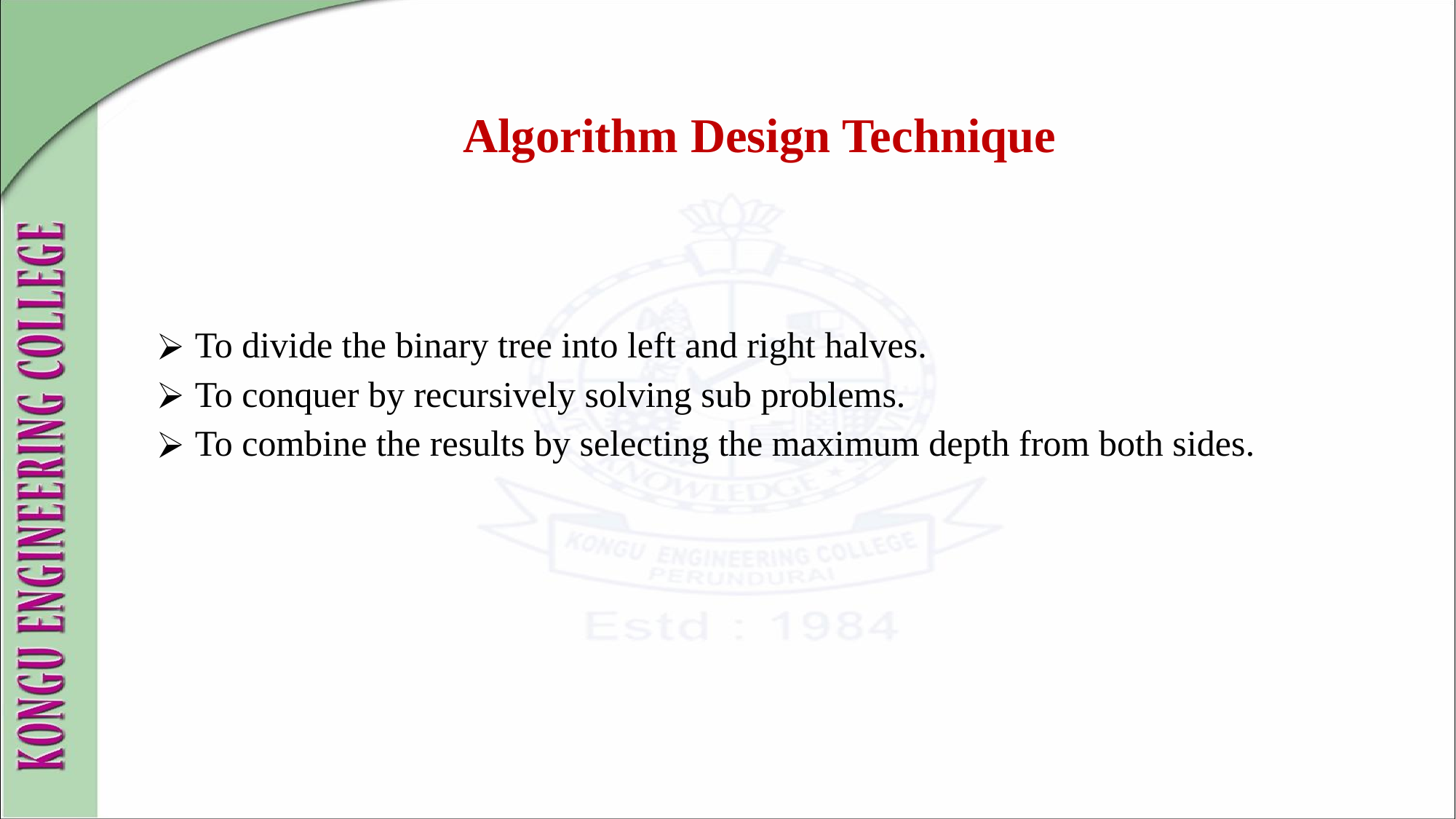

# Algorithm Design Technique
To divide the binary tree into left and right halves.
To conquer by recursively solving sub problems.
To combine the results by selecting the maximum depth from both sides.